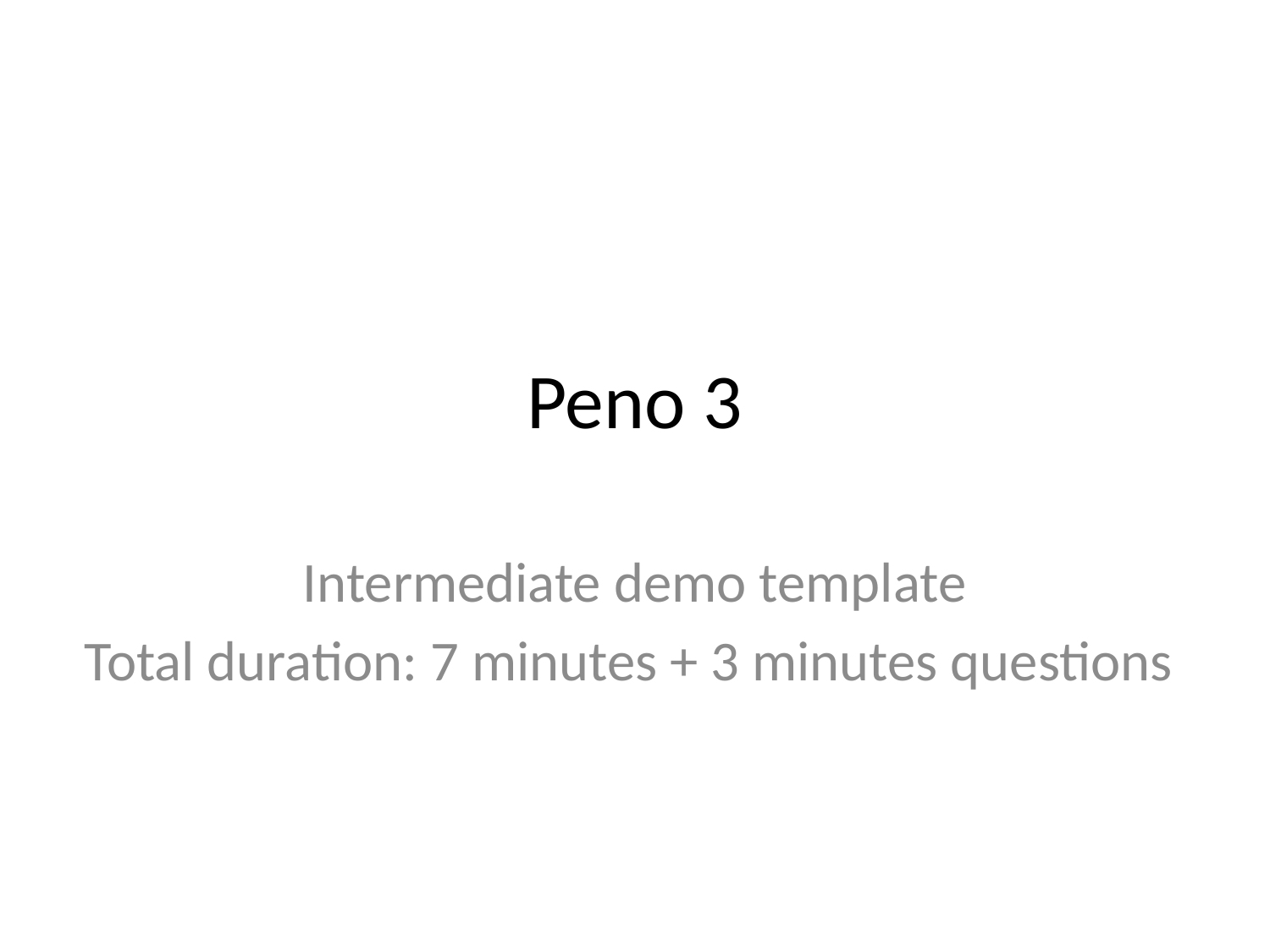

# Peno 3
Intermediate demo template
Total duration: 7 minutes + 3 minutes questions